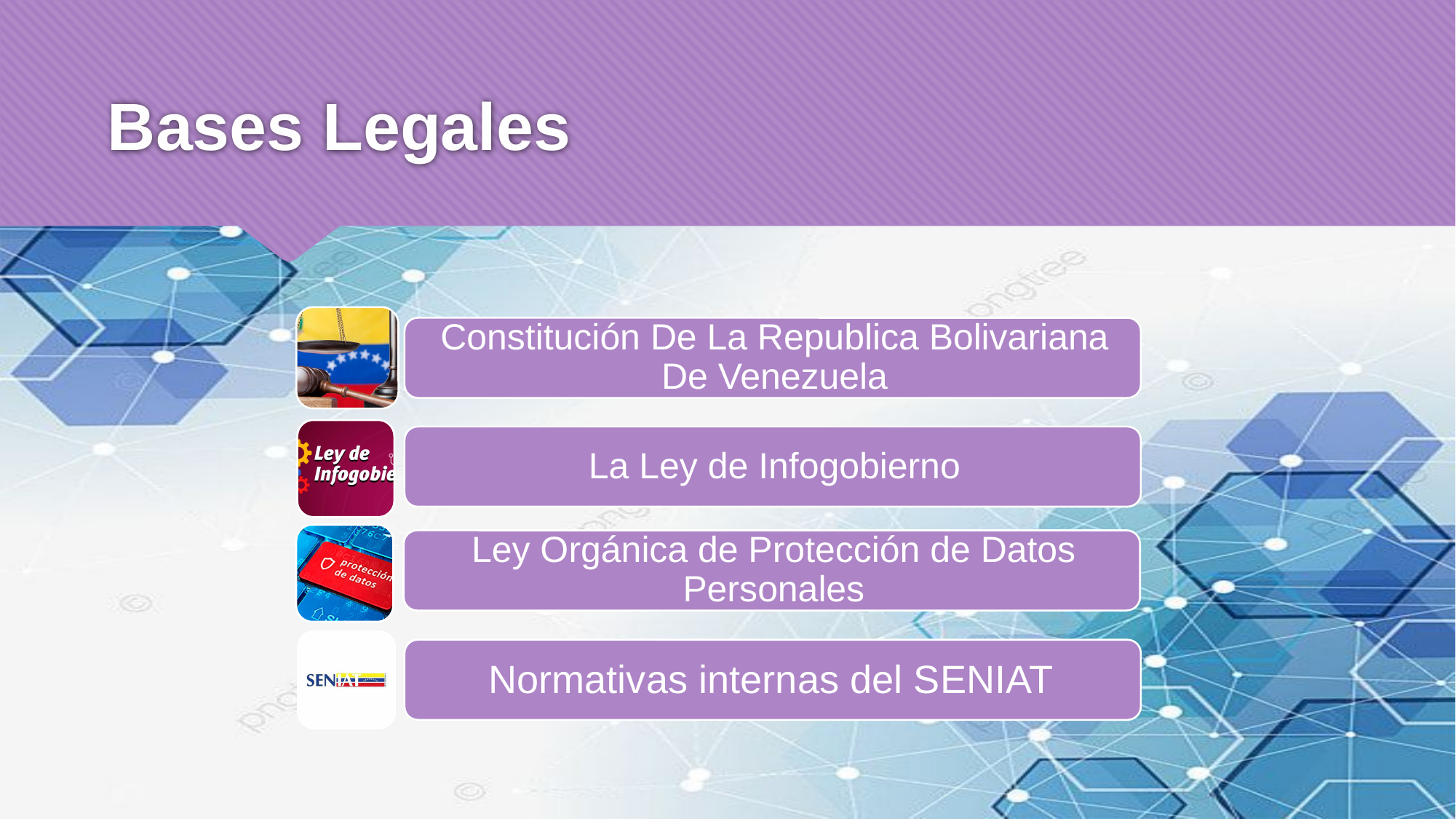

# Bases Legales

Constitución De La Republica Bolivariana De Venezuela
La Ley de Infogobierno
Ley Orgánica de Protección de Datos Personales

Normativas internas del SENIAT